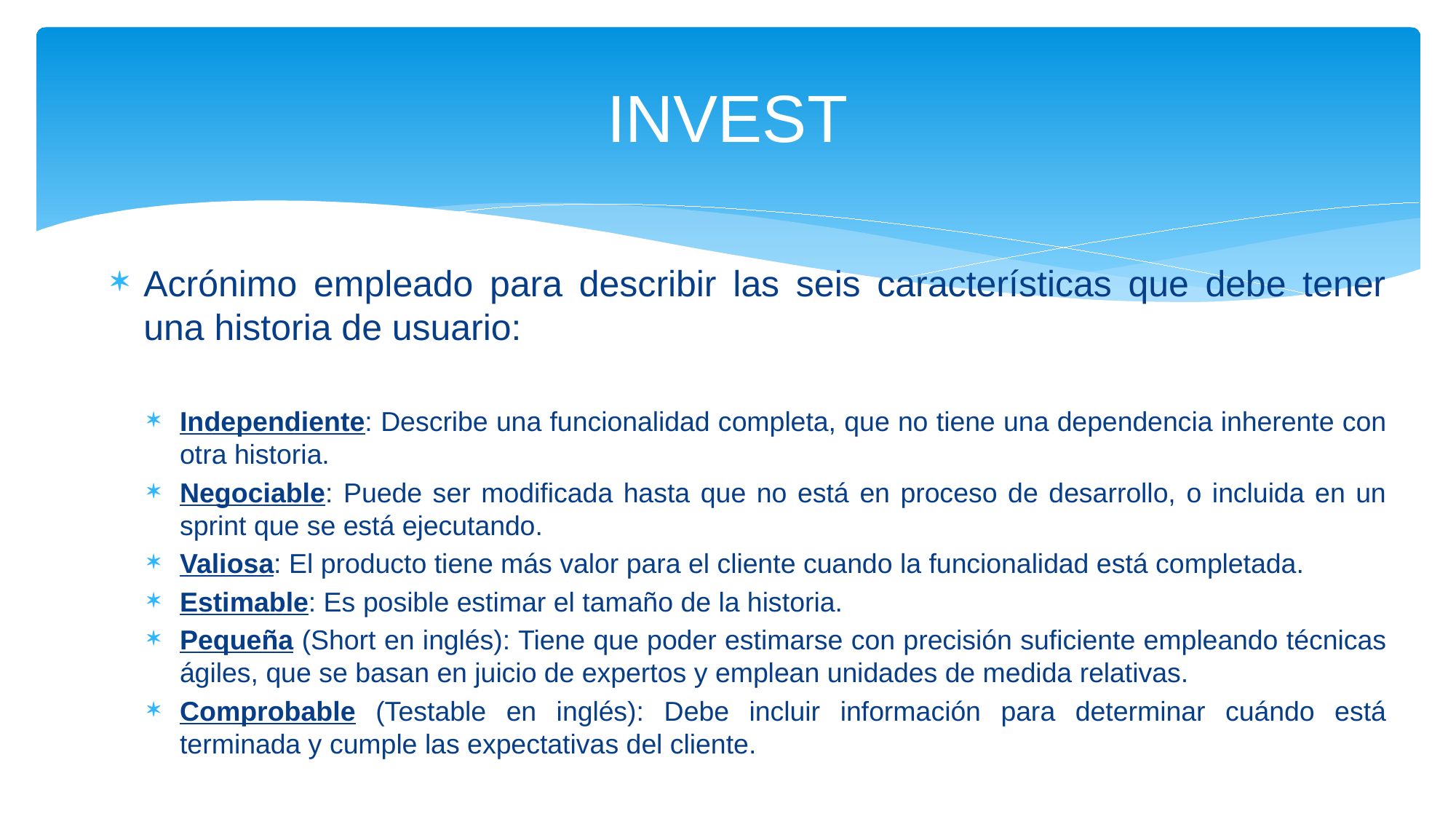

# INVEST
Acrónimo empleado para describir las seis características que debe tener una historia de usuario:

Independiente: Describe una funcionalidad completa, que no tiene una dependencia inherente con otra historia.
Negociable: Puede ser modificada hasta que no está en proceso de desarrollo, o incluida en un sprint que se está ejecutando.
Valiosa: El producto tiene más valor para el cliente cuando la funcionalidad está completada.
Estimable: Es posible estimar el tamaño de la historia.
Pequeña (Short en inglés): Tiene que poder estimarse con precisión suficiente empleando técnicas ágiles, que se basan en juicio de expertos y emplean unidades de medida relativas.
Comprobable (Testable en inglés): Debe incluir información para determinar cuándo está terminada y cumple las expectativas del cliente.